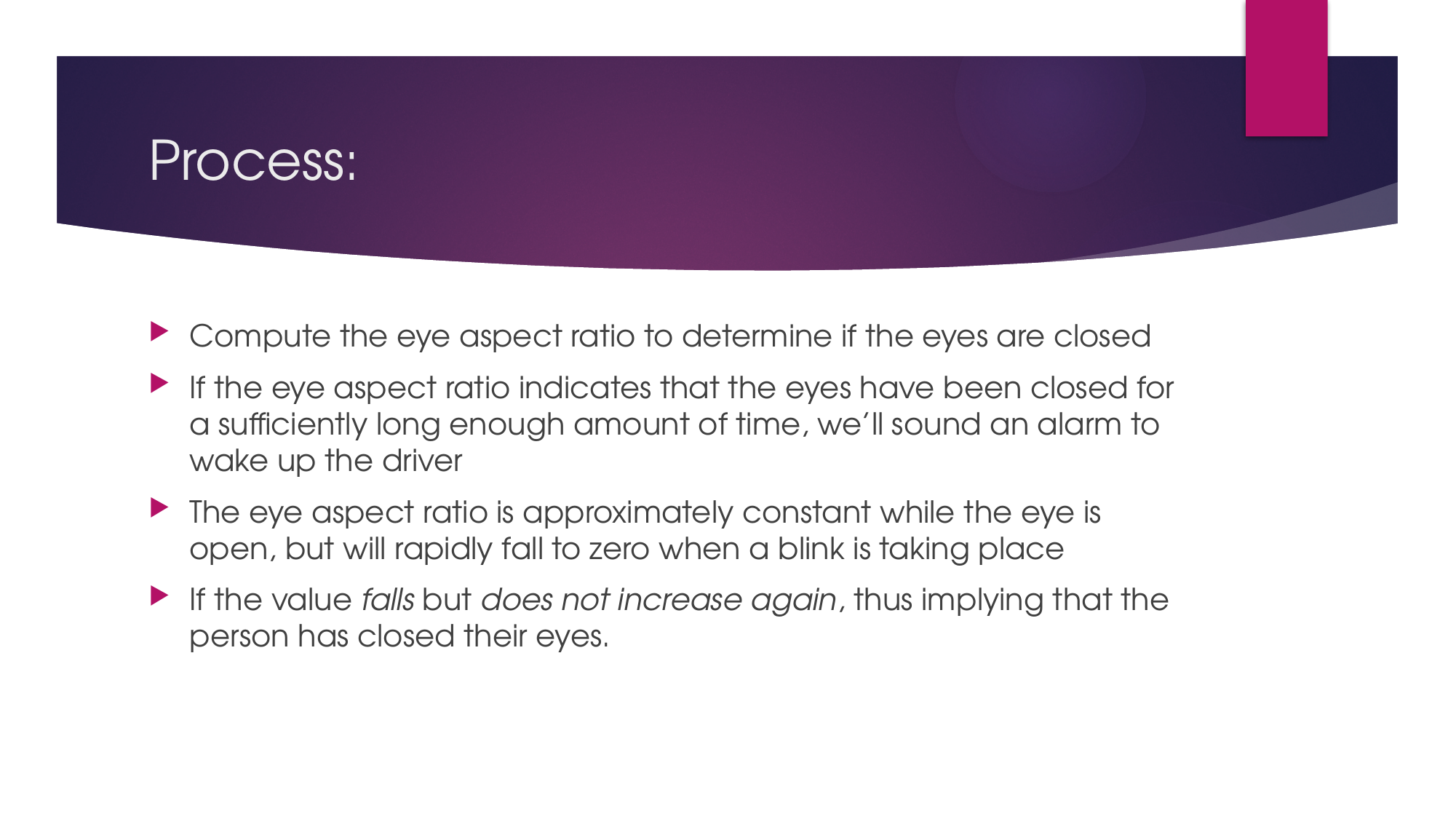

# Process:
Compute the eye aspect ratio to determine if the eyes are closed
If the eye aspect ratio indicates that the eyes have been closed for a sufficiently long enough amount of time, we’ll sound an alarm to wake up the driver
The eye aspect ratio is approximately constant while the eye is open, but will rapidly fall to zero when a blink is taking place
If the value falls but does not increase again, thus implying that the person has closed their eyes.